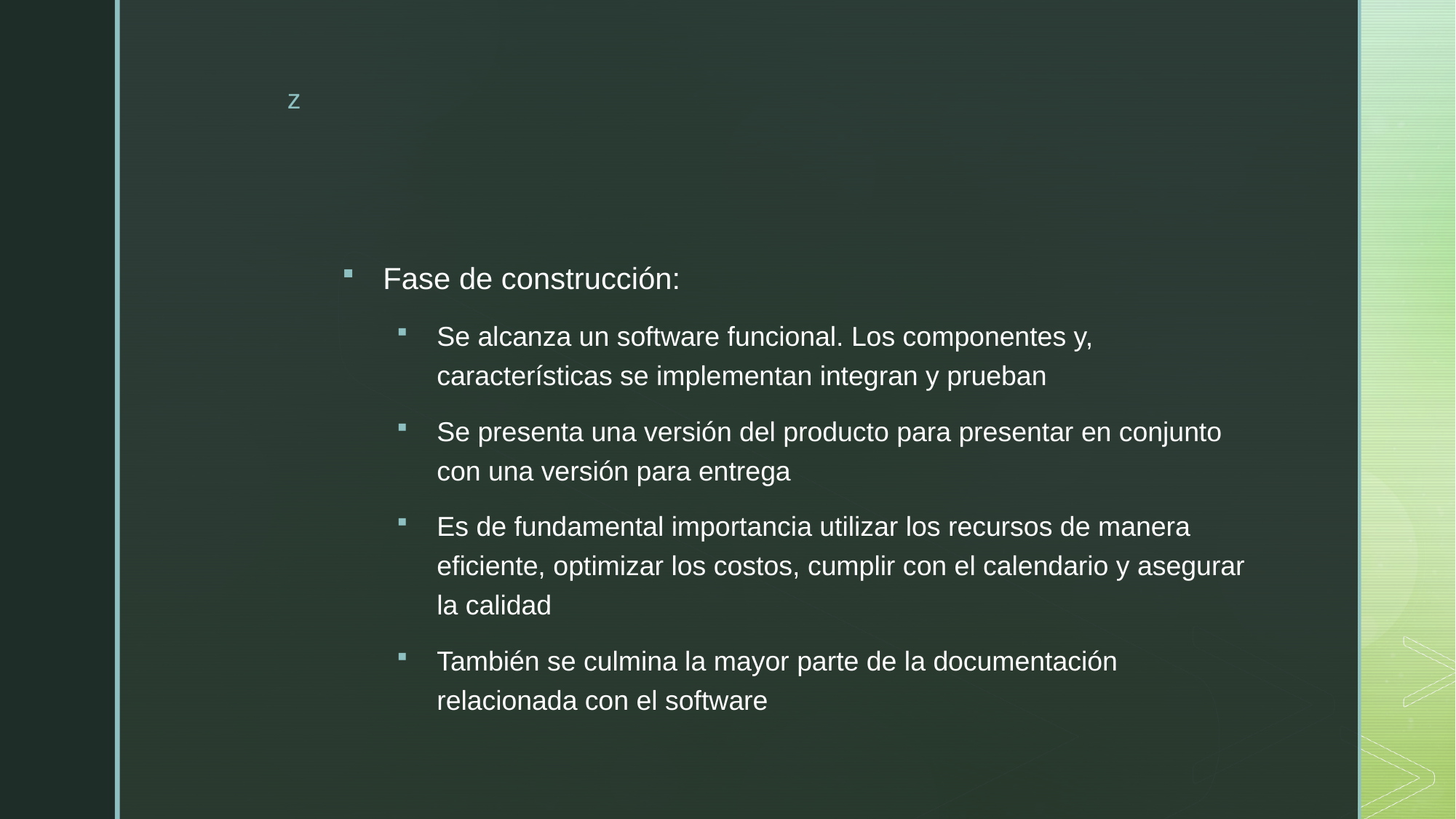

#
Fase de construcción:
Se alcanza un software funcional. Los componentes y, características se implementan integran y prueban
Se presenta una versión del producto para presentar en conjunto con una versión para entrega
Es de fundamental importancia utilizar los recursos de manera eficiente, optimizar los costos, cumplir con el calendario y asegurar la calidad
También se culmina la mayor parte de la documentación relacionada con el software